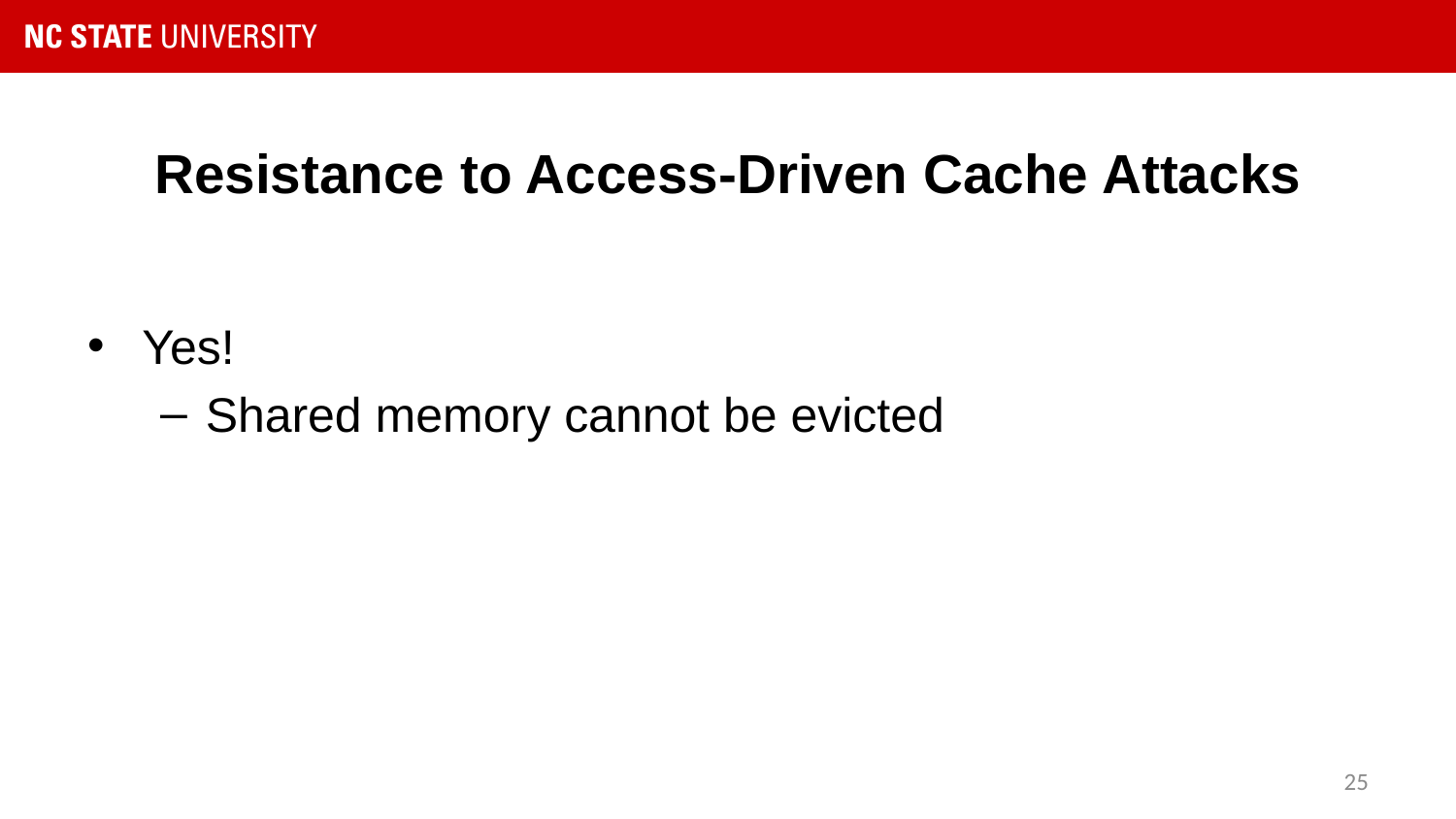

# Resistance to Access-Driven Cache Attacks
Yes!
Shared memory cannot be evicted
25